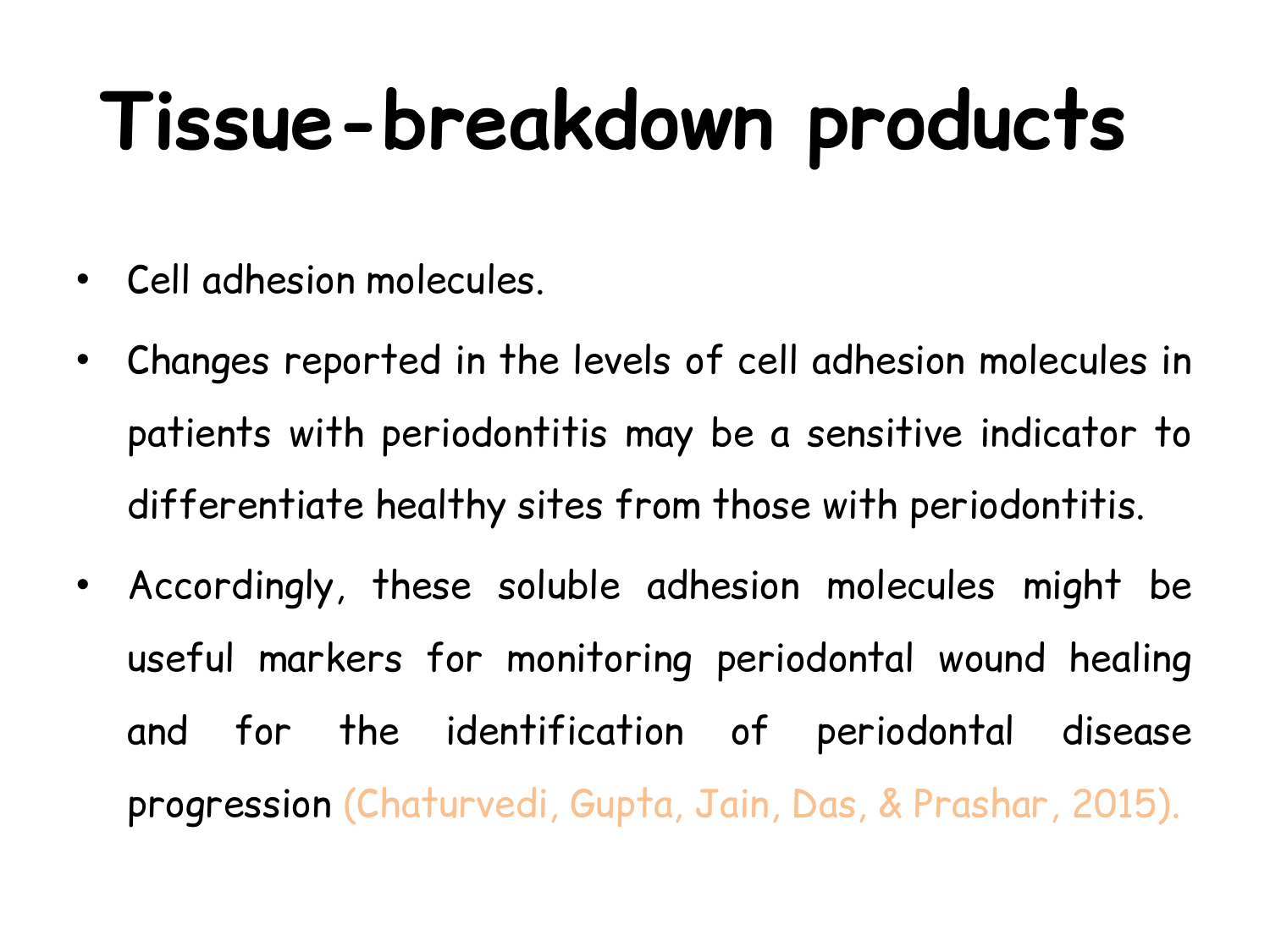

# Tissue-breakdown products
Cell adhesion molecules.
Changes reported in the levels of cell adhesion molecules in patients with periodontitis may be a sensitive indicator to differentiate healthy sites from those with periodontitis.
Accordingly, these soluble adhesion molecules might be useful markers for monitoring periodontal wound healing and for the identification of periodontal disease progression (Chaturvedi, Gupta, Jain, Das, & Prashar, 2015).